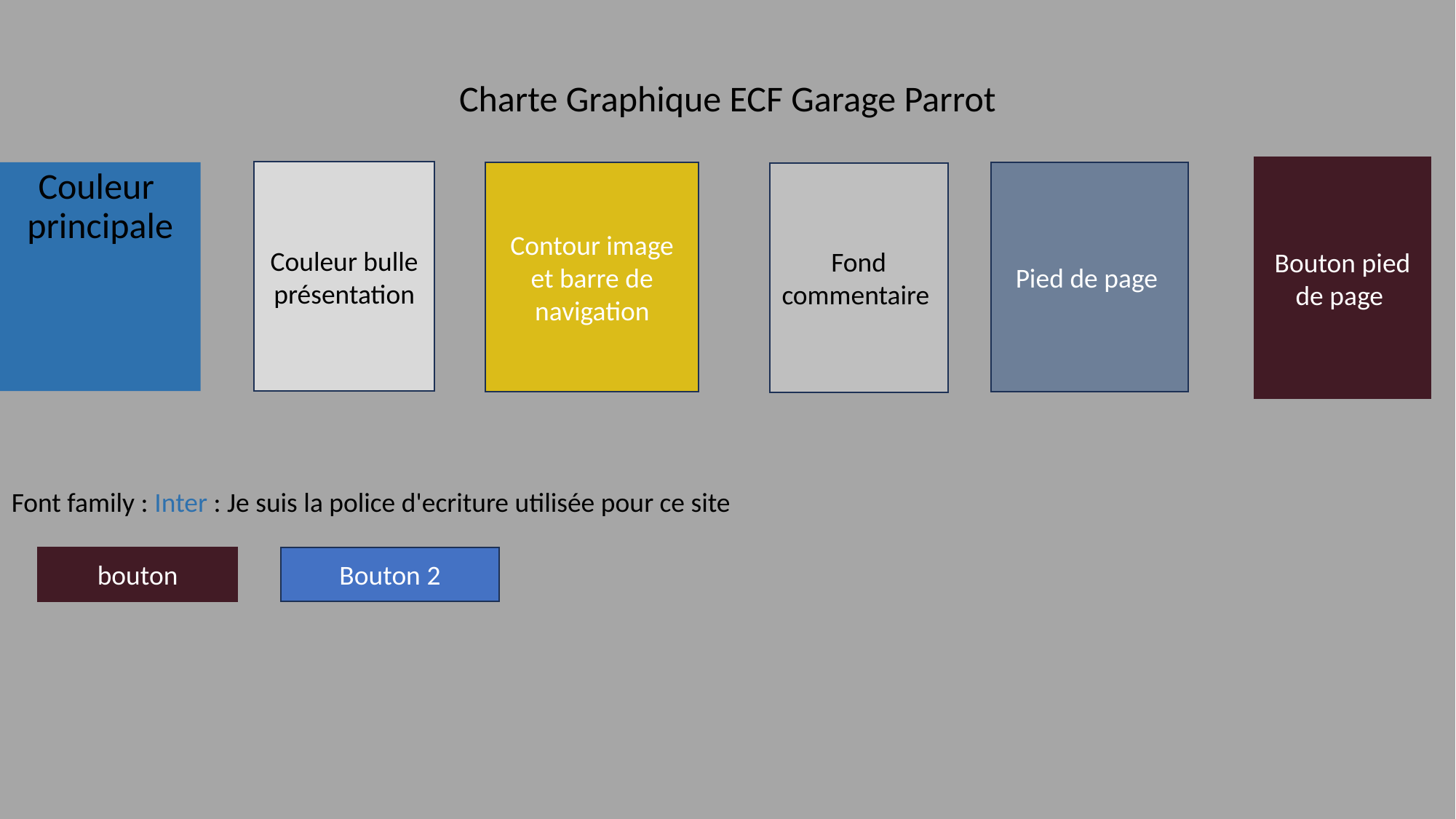

# Charte Graphique ECF Garage Parrot
Bouton pied de page
Couleur bulle présentation
Pied de page
Couleur  principale

Contour image et barre de navigation
Fond commentaire

Font family : Inter : Je suis la police d'ecriture utilisée pour ce site

Bouton 2
bouton